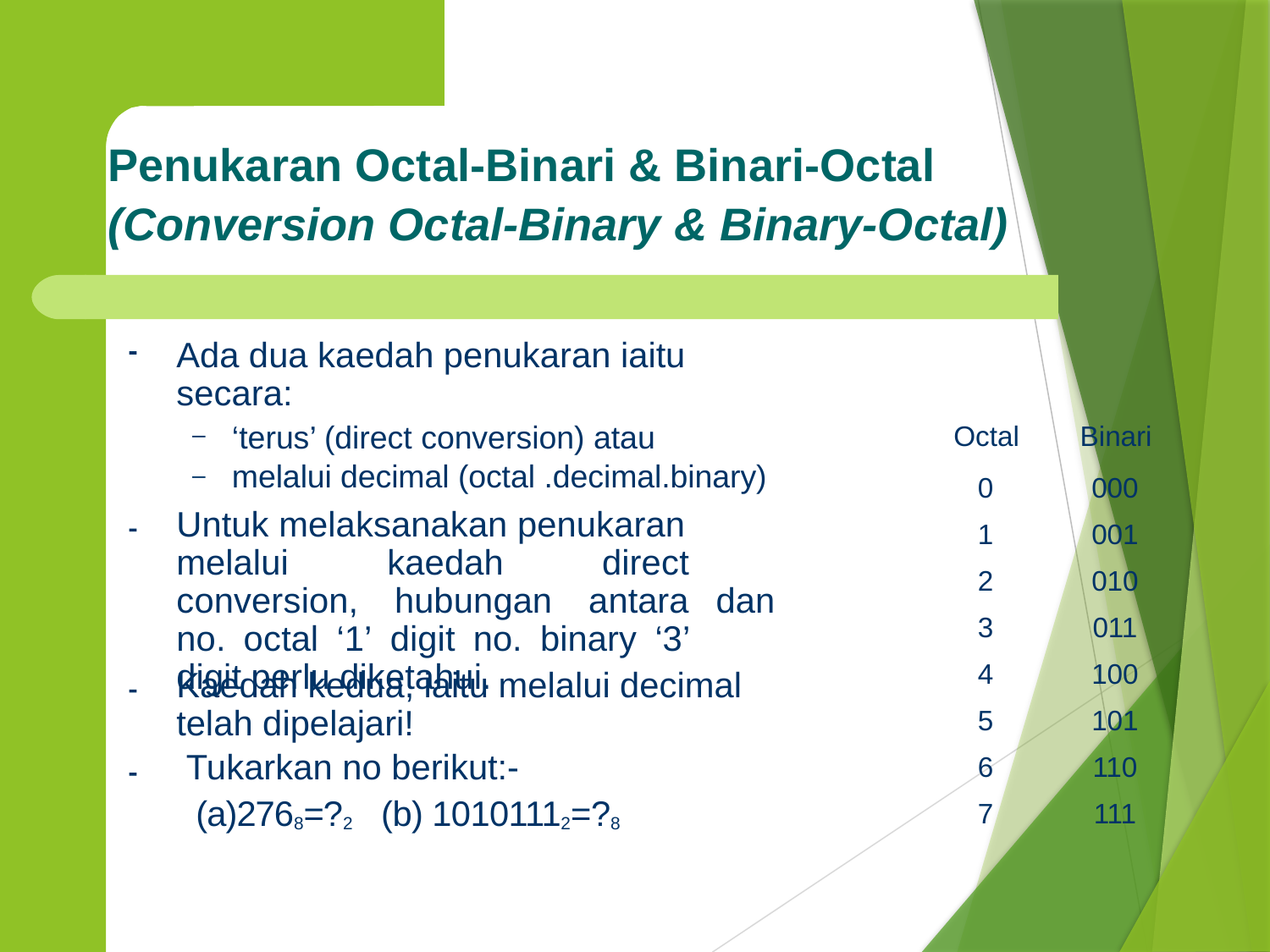

Penukaran Octal-Binari & Binari-Octal (Conversion Octal-Binary & Binary-Octal)

−
Ada dua kaedah penukaran iaitu
secara:
‘terus’ (direct conversion) atau
melalui decimal (octal .decimal.binary)
Octal
0
1
2
3
4
5
6
7
Binari
000
001
010
011
100
101
110
111
–
–
−
Untuk melaksanakan penukaran
melalui kaedah direct conversion, hubungan antara no. octal ‘1’ digit no. binary ‘3’ digit perlu diketahui.
dan
−
Kaedah kedua, iaitu melalui
telah dipelajari!
Tukarkan no berikut:-
decimal
−
(a)2768=?2
(b) 10101112=?8